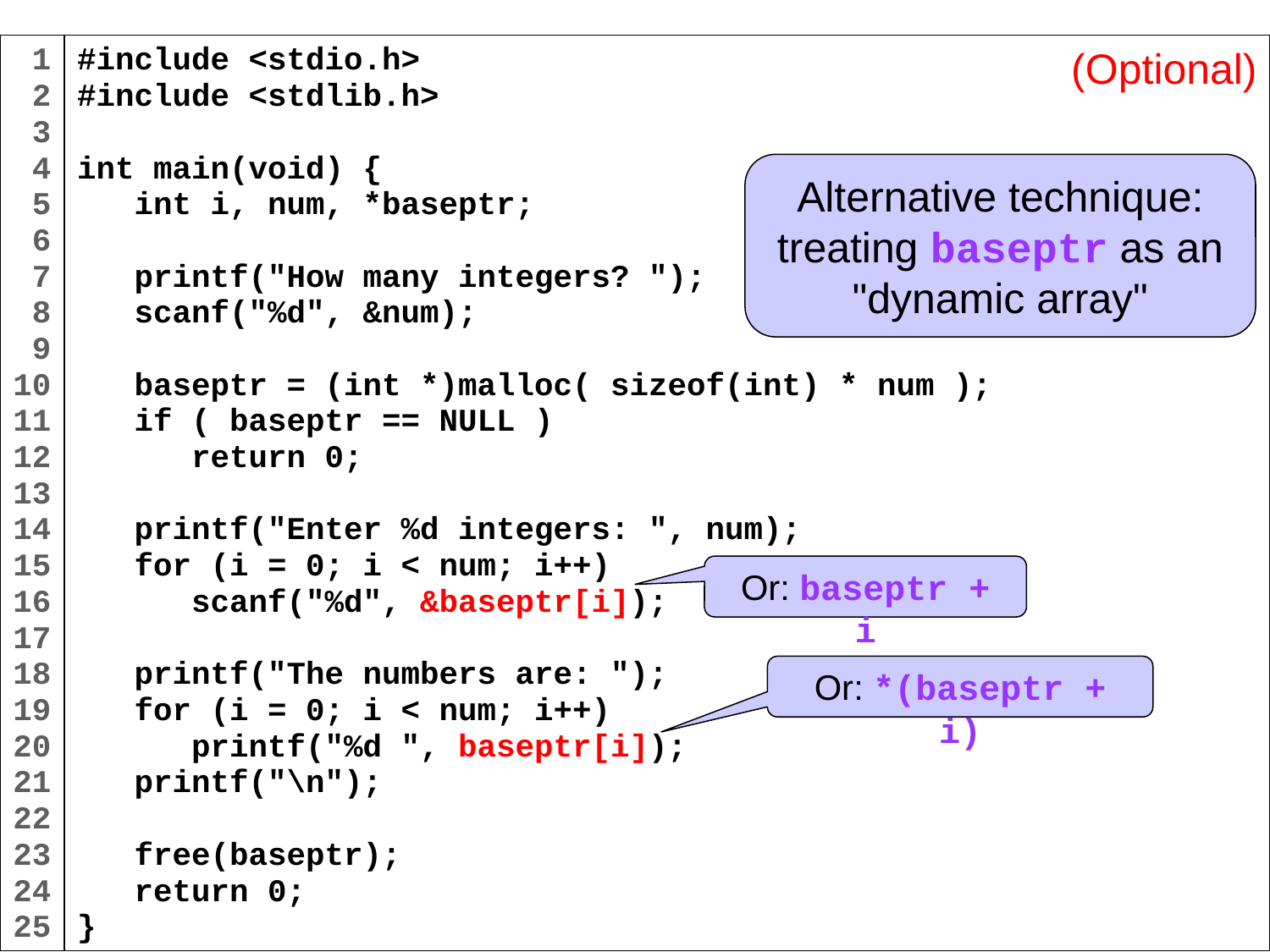

1
 2
 3
 4
 5
 6
 7
 8
 9
10
11
12
13
14
15
16
17
18
19
20
21
22
23
24
25
#include <stdio.h>
#include <stdlib.h>

int main(void) {
   int i, num, *baseptr;

   printf("How many integers? ");
   scanf("%d", &num);

   baseptr = (int *)malloc( sizeof(int) * num );
   if ( baseptr == NULL )
      return 0;

   printf("Enter %d integers: ", num);
   for (i = 0; i < num; i++)
      scanf("%d", &baseptr[i]);

   printf("The numbers are: ");
   for (i = 0; i < num; i++)
      printf("%d ", baseptr[i]);
   printf("\n");

   free(baseptr);
   return 0;
}
(Optional)
Alternative technique: treating baseptr as an "dynamic array"
Or: baseptr + i
Or: *(baseptr + i)
29